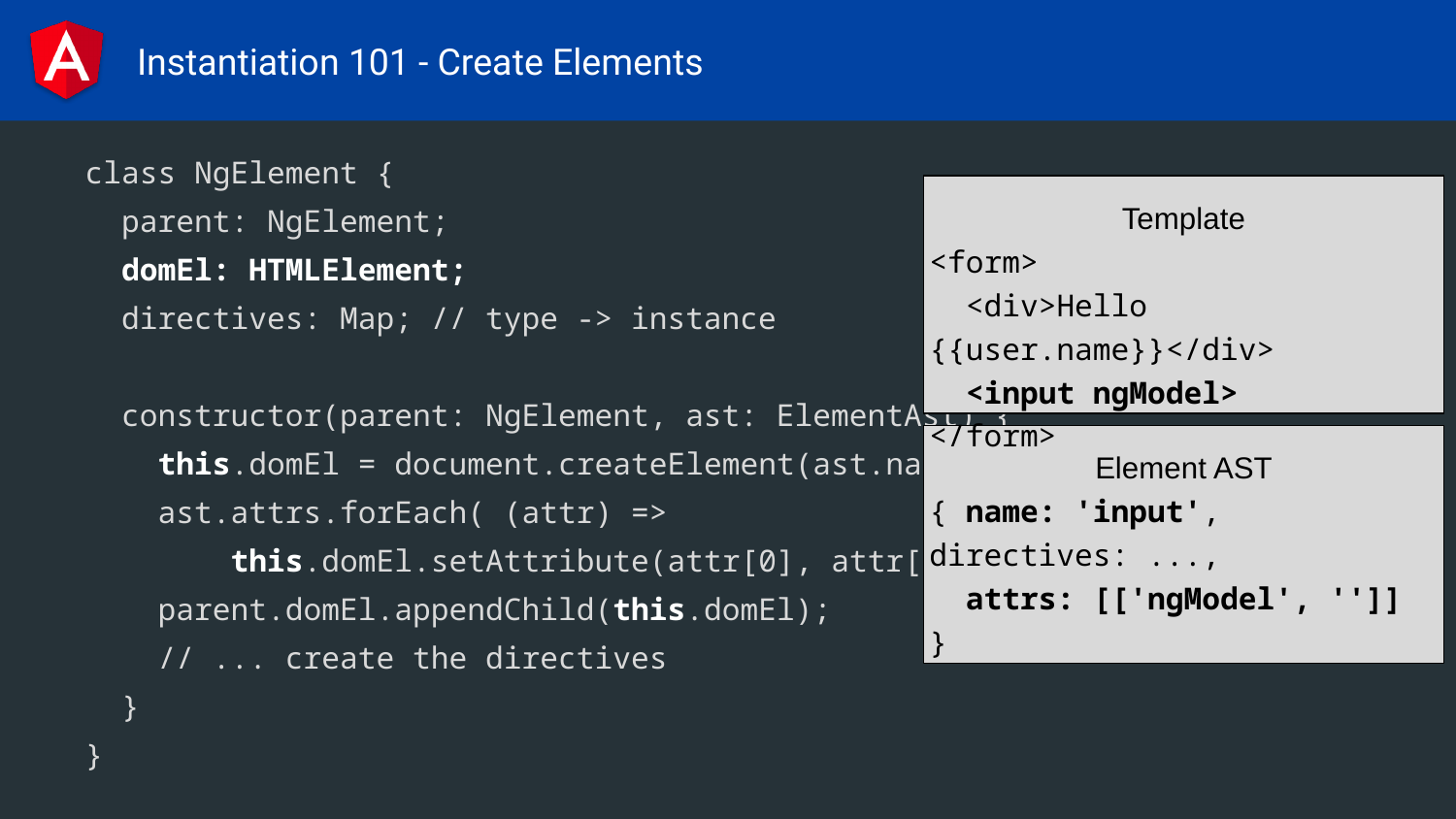

# Instantiation 101 - Create Elements
class NgElement {
  parent: NgElement;
  domEl: HTMLElement;
  directives: Map; // type -> instance

  constructor(parent: NgElement, ast: ElementAst) {
    this.domEl = document.createElement(ast.name);
    ast.attrs.forEach( (attr) =>
        this.domEl.setAttribute(attr[0], attr[1]));
    parent.domEl.appendChild(this.domEl);
    // ... create the directives
  }
}
Template
<form>
  <div>Hello {{user.name}}</div>
  <input ngModel>
</form>
Element AST
{ name: 'input', directives: ...,
  attrs: [['ngModel', '']]
}